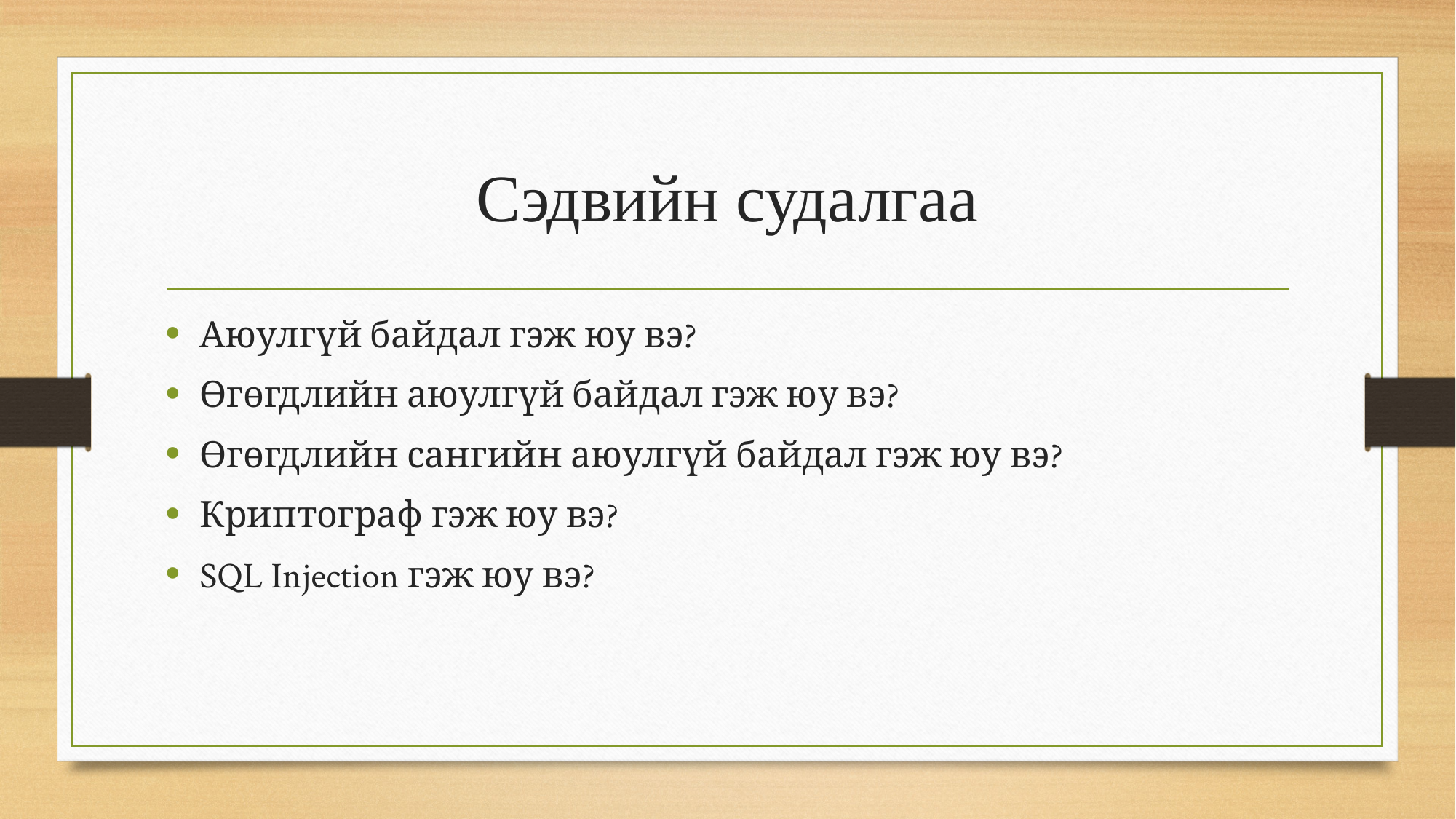

# Сэдвийн судалгаа
Аюулгүй байдал гэж юу вэ?
Өгөгдлийн аюулгүй байдал гэж юу вэ?
Өгөгдлийн сангийн аюулгүй байдал гэж юу вэ?
Криптограф гэж юу вэ?
SQL Injection гэж юу вэ?